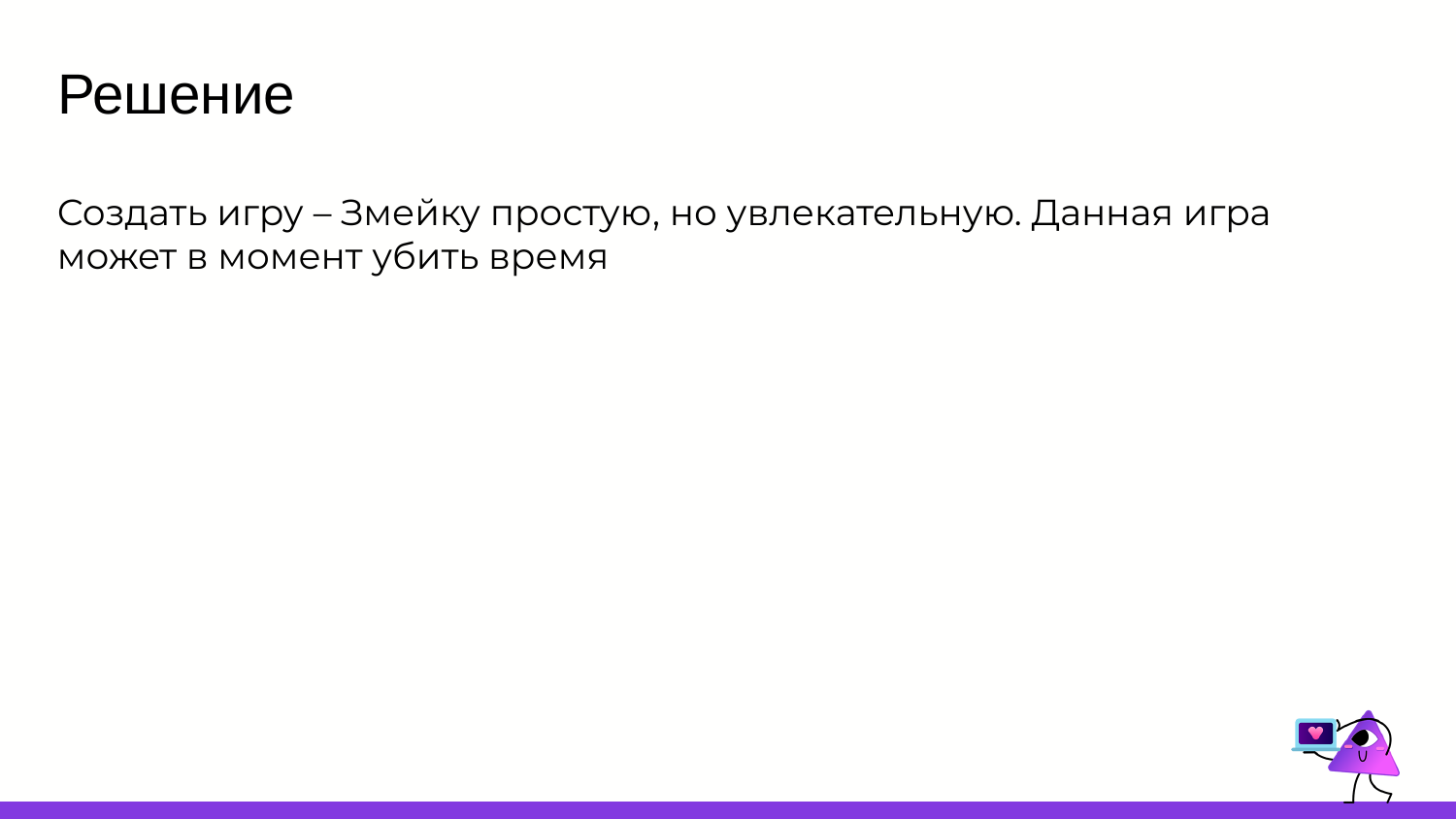

# Решение
Создать игру – Змейку простую, но увлекательную. Данная игра может в момент убить время